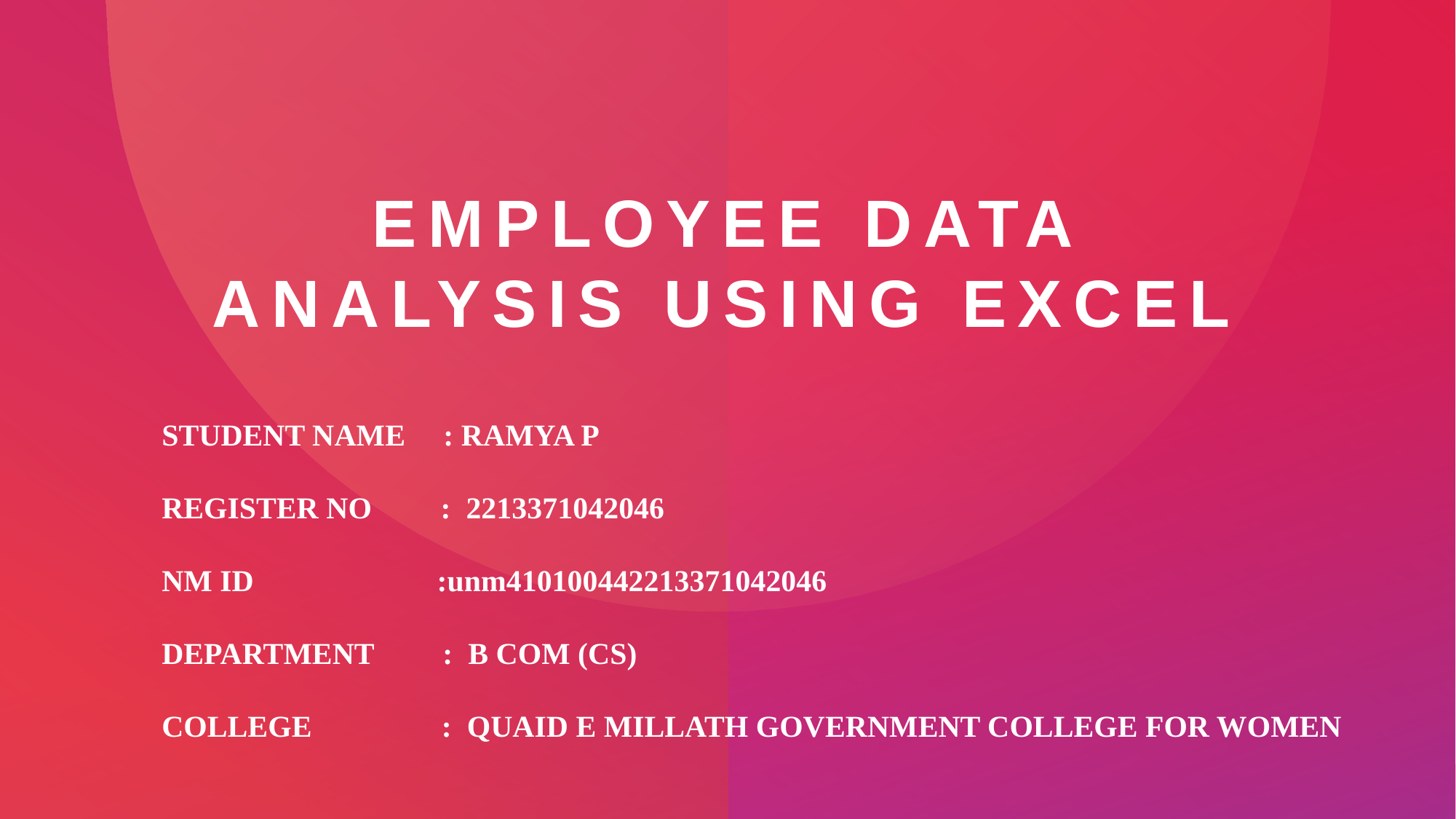

# Employee data analysis using excel
STUDENT NAME     : RAMYA P

REGISTER NO         :  2213371042046

NM ID                        :unm410100442213371042046

DEPARTMENT         :  B COM (CS)

COLLEGE                 :  QUAID E MILLATH GOVERNMENT COLLEGE FOR WOMEN